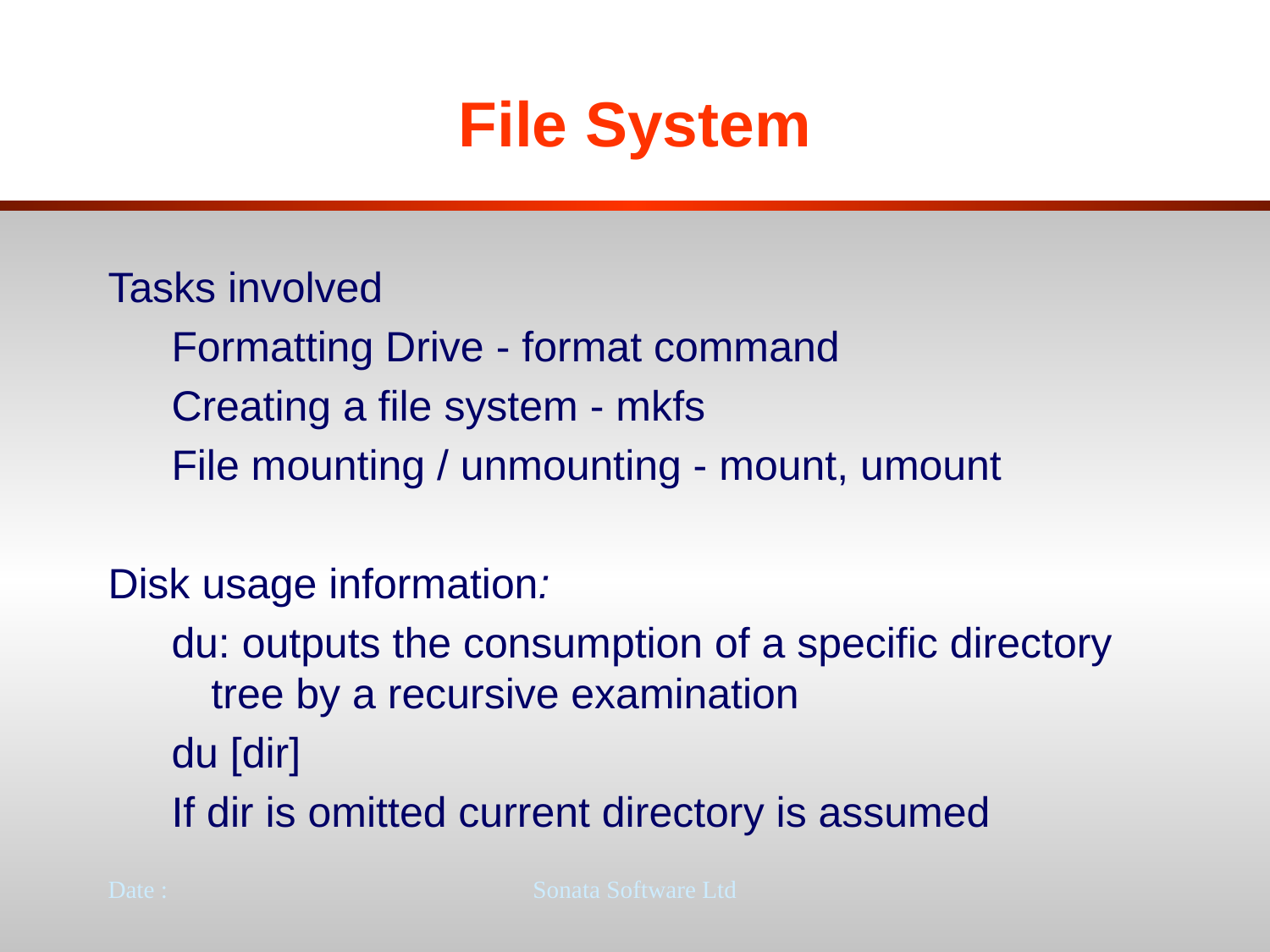

# File System
Tasks involved
Formatting Drive - format command
Creating a file system - mkfs
File mounting / unmounting - mount, umount

Disk usage information:
du: outputs the consumption of a specific directory tree by a recursive examination
du [dir]
If dir is omitted current directory is assumed
Date :
Sonata Software Ltd